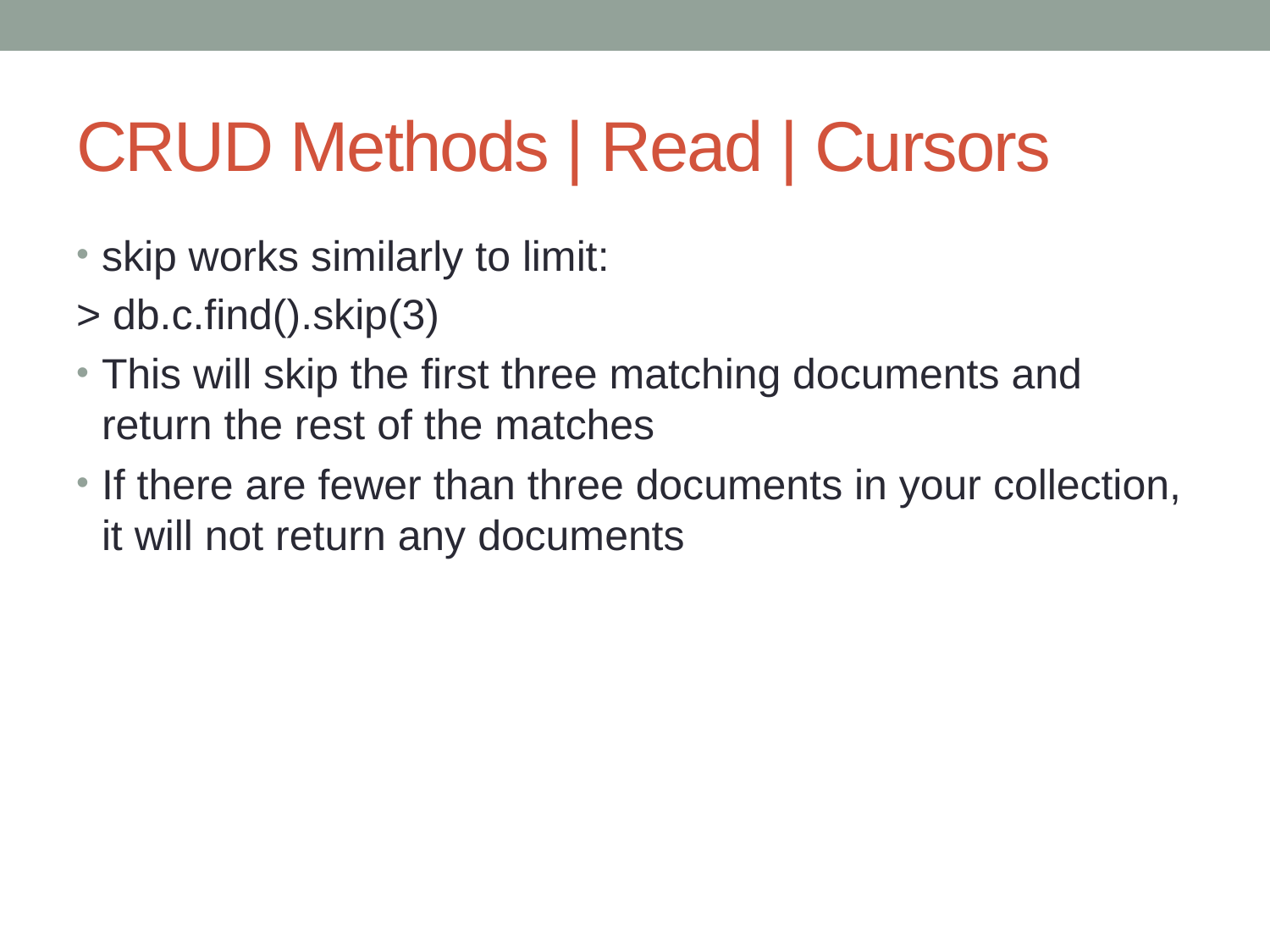

# CRUD Methods | Read | Cursors
skip works similarly to limit:
> db.c.find().skip(3)
This will skip the first three matching documents and return the rest of the matches
If there are fewer than three documents in your collection, it will not return any documents